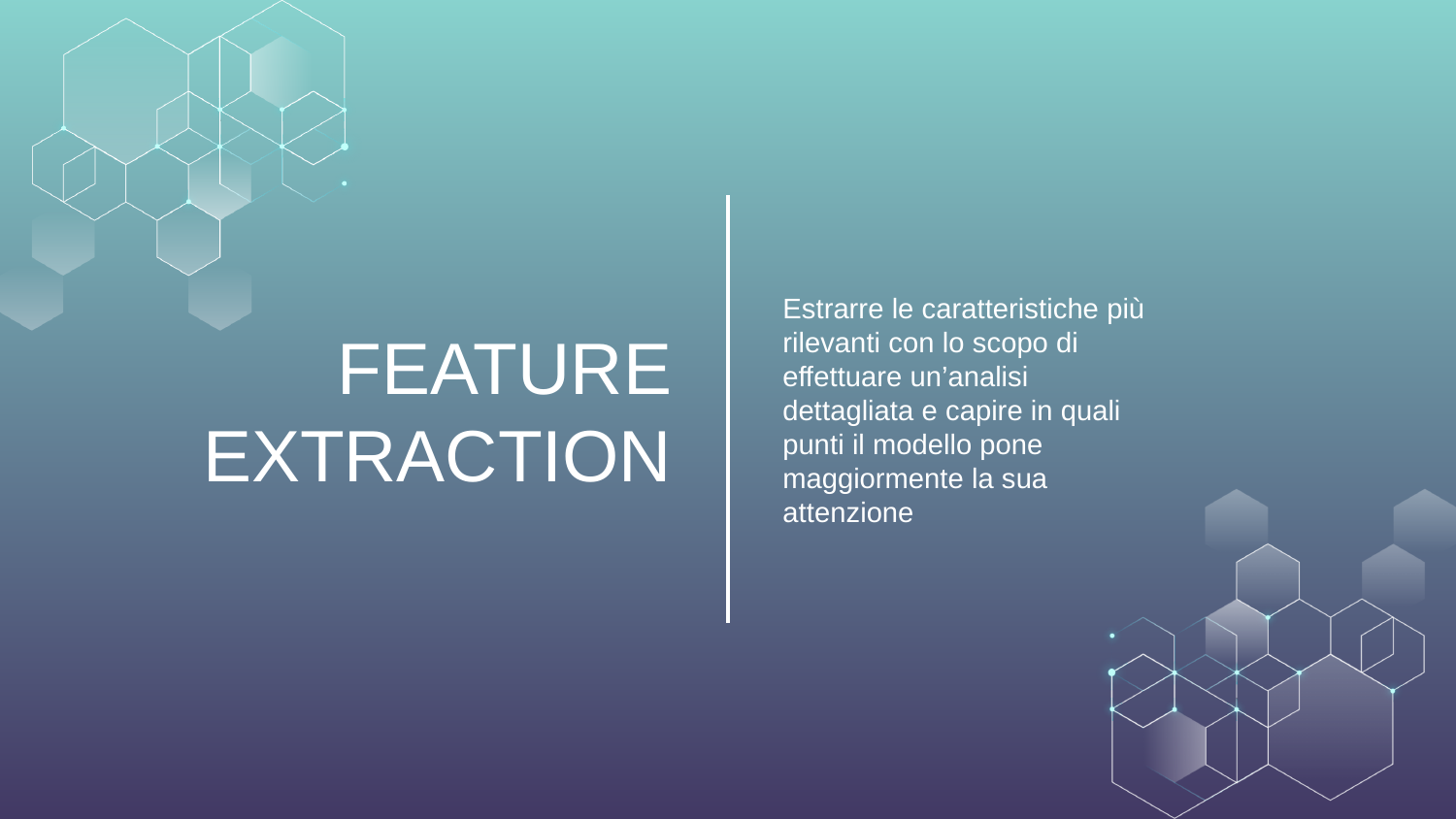

Estrarre le caratteristiche più rilevanti con lo scopo di effettuare un’analisi dettagliata e capire in quali punti il modello pone maggiormente la sua attenzione
# FEATURE EXTRACTION